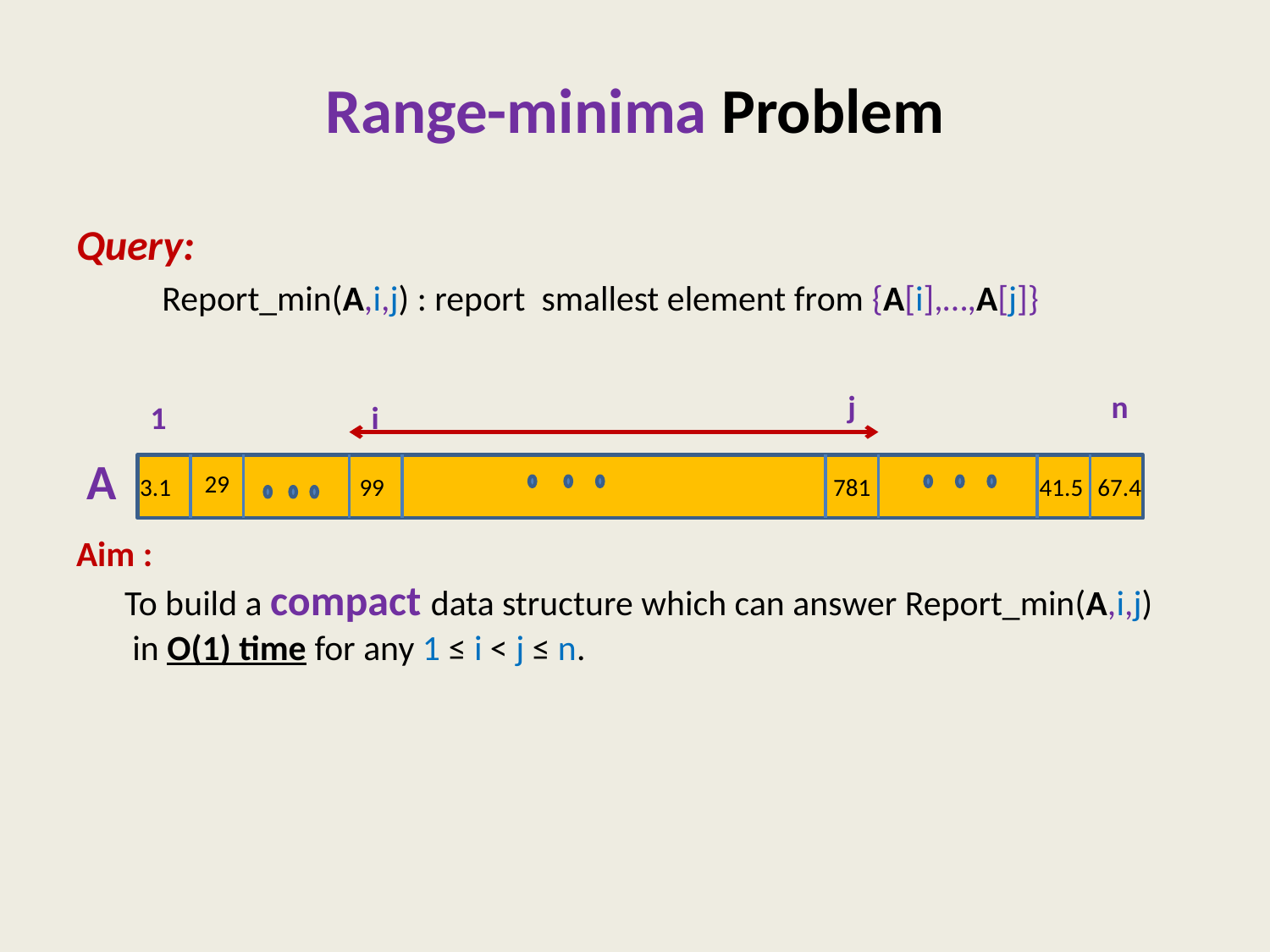

# Range-minima Problem
Query:
         Report_min(A,i,j) : report  smallest element from {A[i],…,A[j]}

Aim :
      To build a compact data structure which can answer Report_min(A,i,j)
       in O(1) time for any 1 ≤ i < j ≤ n.
j
i
n
1
A

  29
41.5
3.1
99
781
67.4